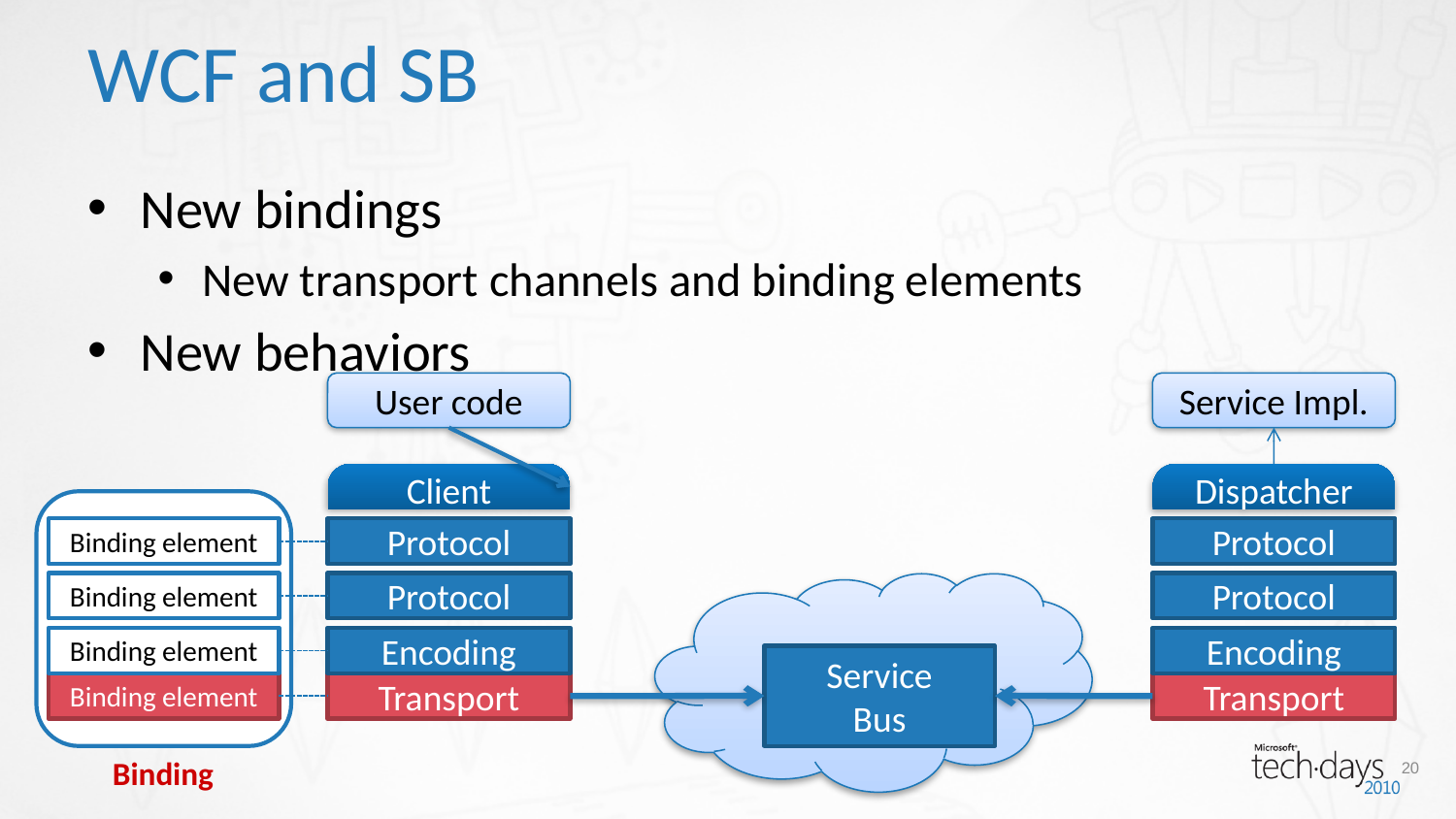

# WCF and SB
New bindings
New transport channels and binding elements
New behaviors
User code
Service Impl.
Client
Dispatcher

Binding element
Protocol
Protocol
Binding element
Protocol

Protocol
Binding element
Encoding
Encoding
Service
Bus
Binding element
Transport
Transport
20
Binding